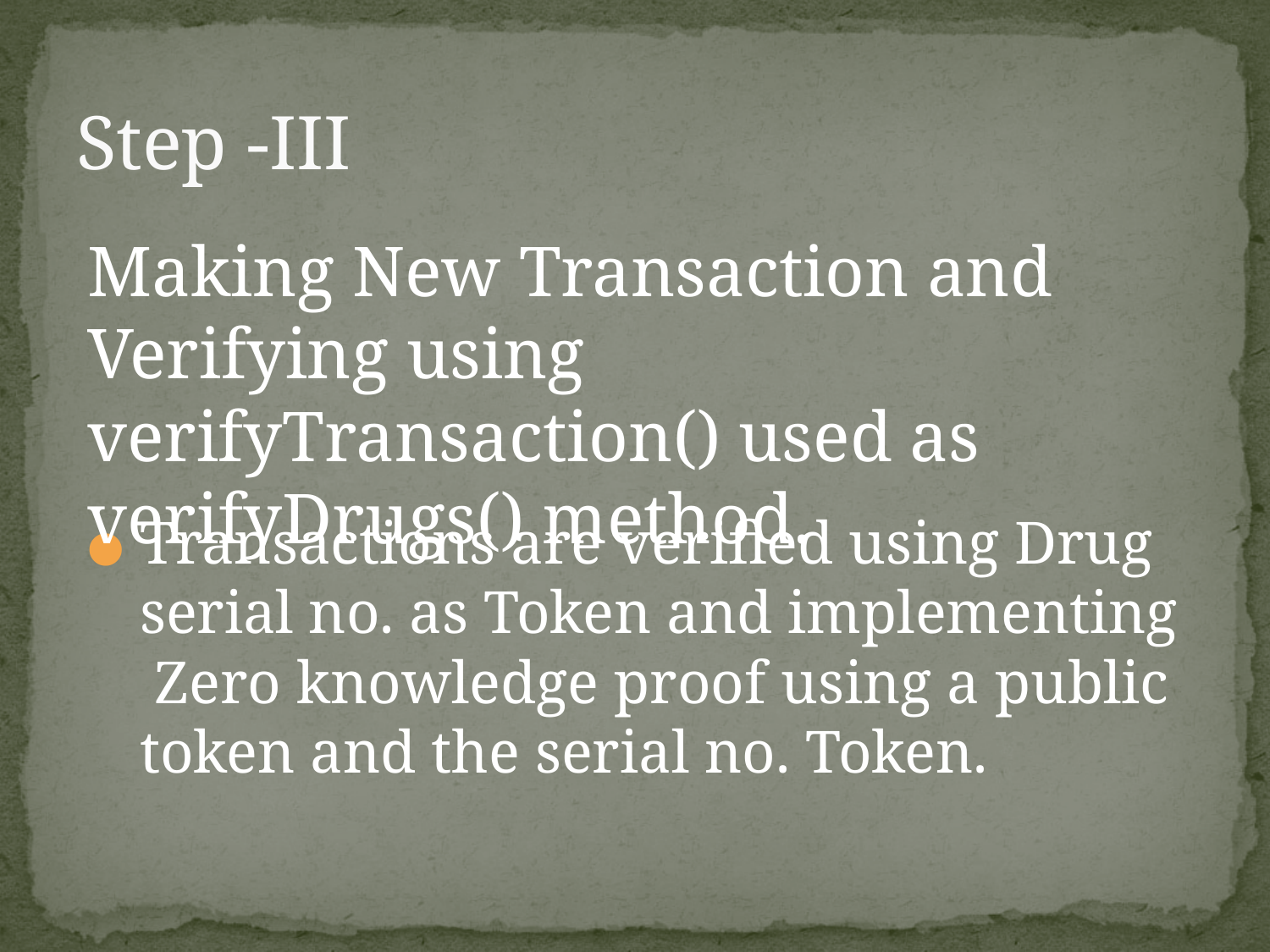

# Step -III
Making New Transaction and Verifying using verifyTransaction() used as verifyDrugs() method.
Transactions are verified using Drug serial no. as Token and implementing  Zero knowledge proof using a public token and the serial no. Token.